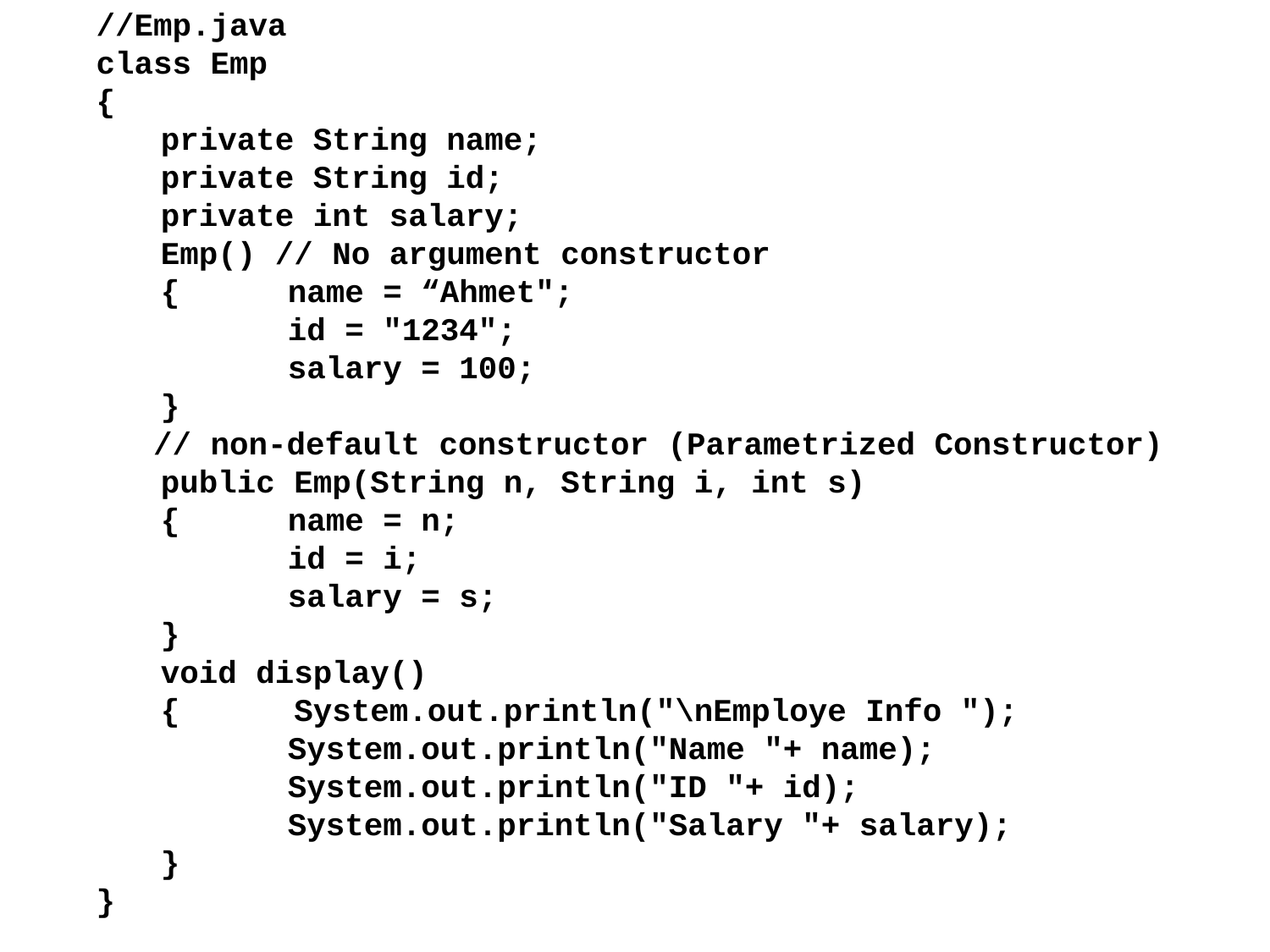

//Emp.java
class Emp
{
	private String name;
	private String id;
	private int salary;
	Emp() // No argument constructor
	{	name = “Ahmet";
		id = "1234";
		salary = 100;
	}
   // non-default constructor (Parametrized Constructor)
	public Emp(String n, String i, int s)
	{	name = n;
		id = i;
		salary = s;
	}
	void display()
	{      System.out.println("\nEmploye Info ");
		System.out.println("Name "+ name);
		System.out.println("ID "+ id);
		System.out.println("Salary "+ salary);
	}
}